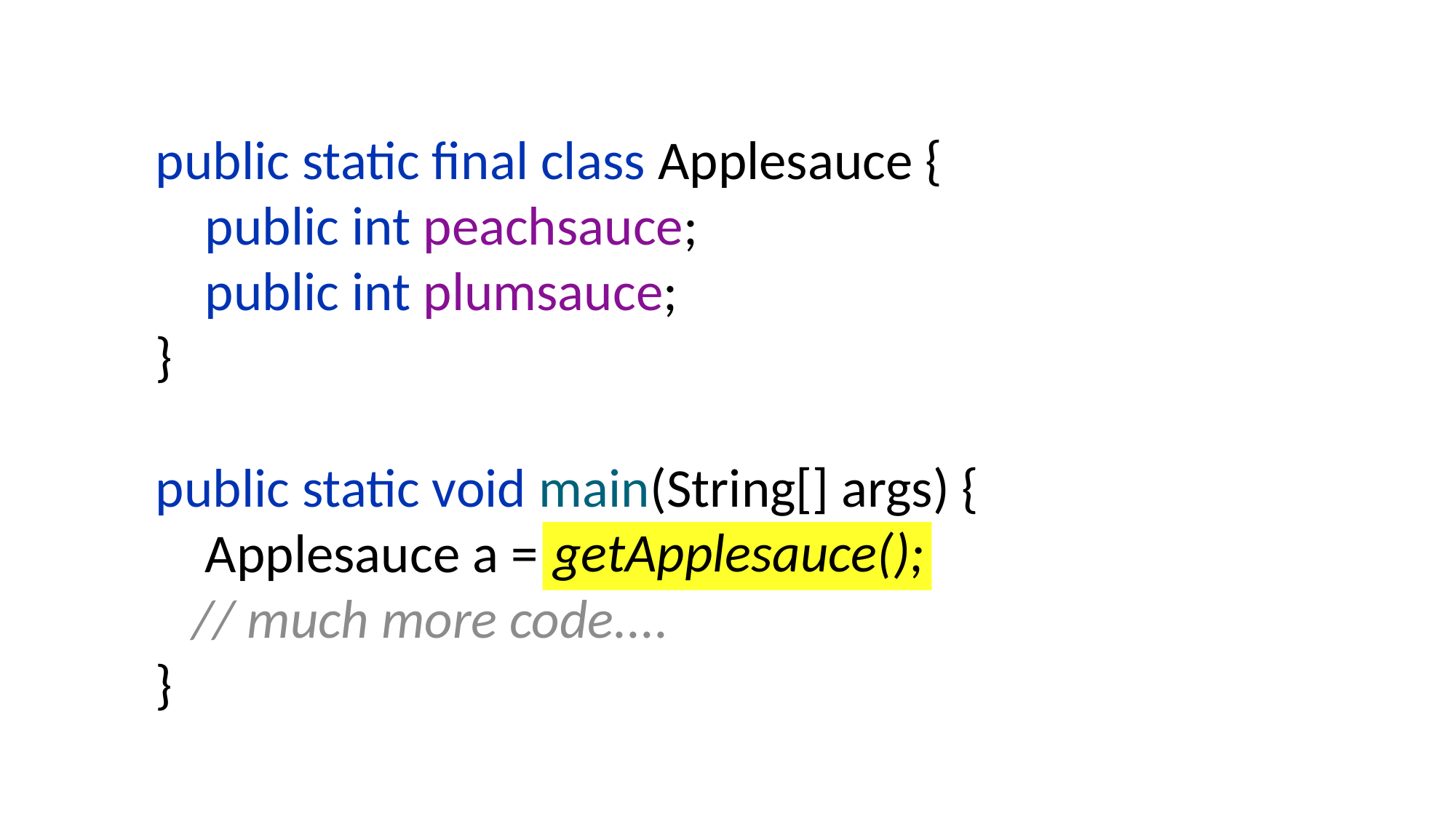

public static final class Applesauce {
    public int peachsauce;
    public int plumsauce;
}
public static void main(String[] args) {
    Applesauce a =
   // much more code....
}
getApplesauce();